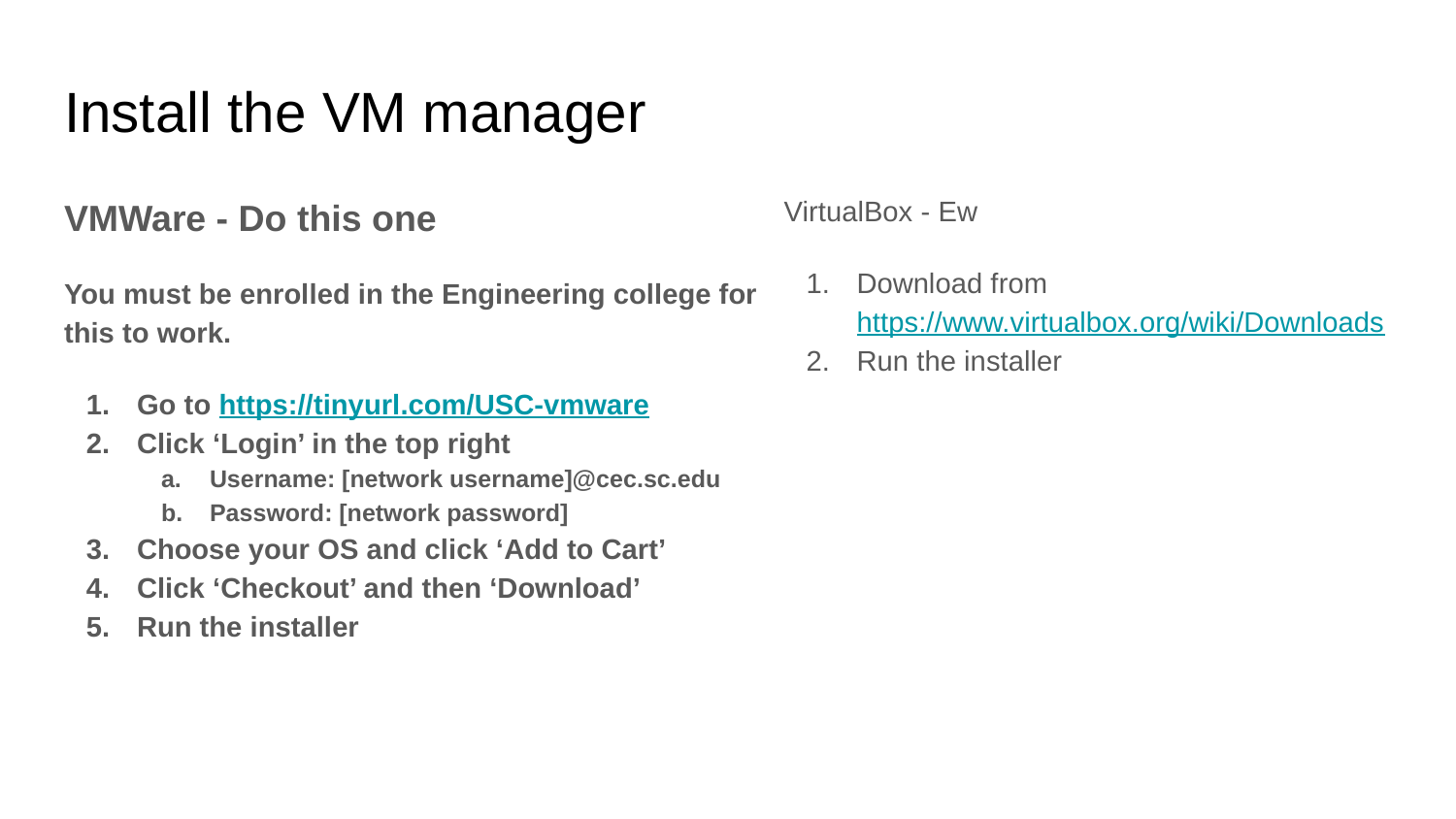

# Install the VM manager
VMWare - Do this one
You must be enrolled in the Engineering college for this to work.
Go to https://tinyurl.com/USC-vmware
Click ‘Login’ in the top right
Username: [network username]@cec.sc.edu
Password: [network password]
Choose your OS and click ‘Add to Cart’
Click ‘Checkout’ and then ‘Download’
Run the installer
VirtualBox - Ew
Download from https://www.virtualbox.org/wiki/Downloads
Run the installer